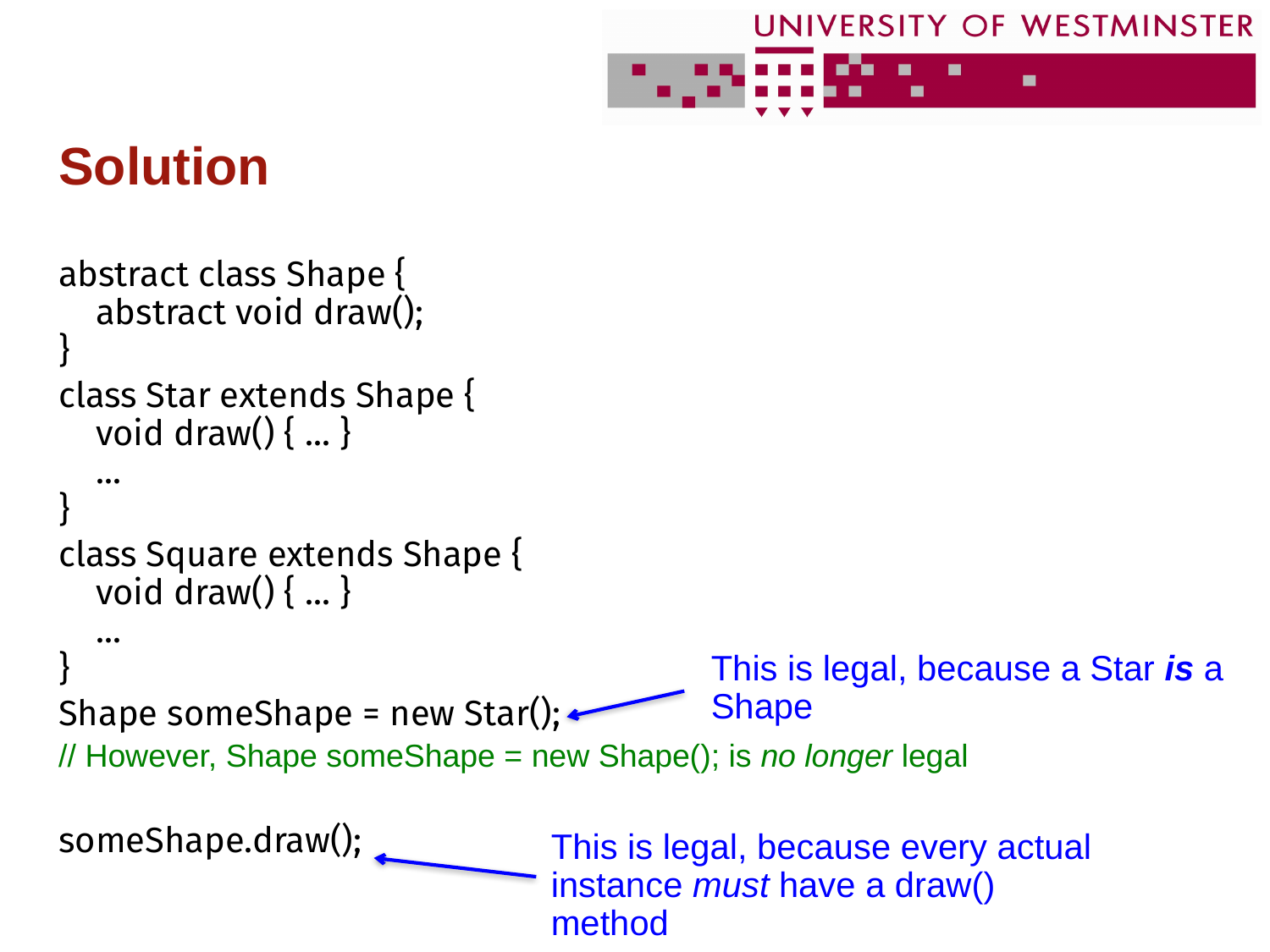

# Solution
abstract class Shape {
    abstract void draw();
}
class Star extends Shape {
    void draw() { ... }
    ...
}
class Square extends Shape {
    void draw() { ... }
    ...
}
Shape someShape = new Star();
// However, Shape someShape = new Shape(); is no longer legal

someShape.draw();

This is legal, because a Star is a Shape
This is legal, because every actual instance must have a draw() method